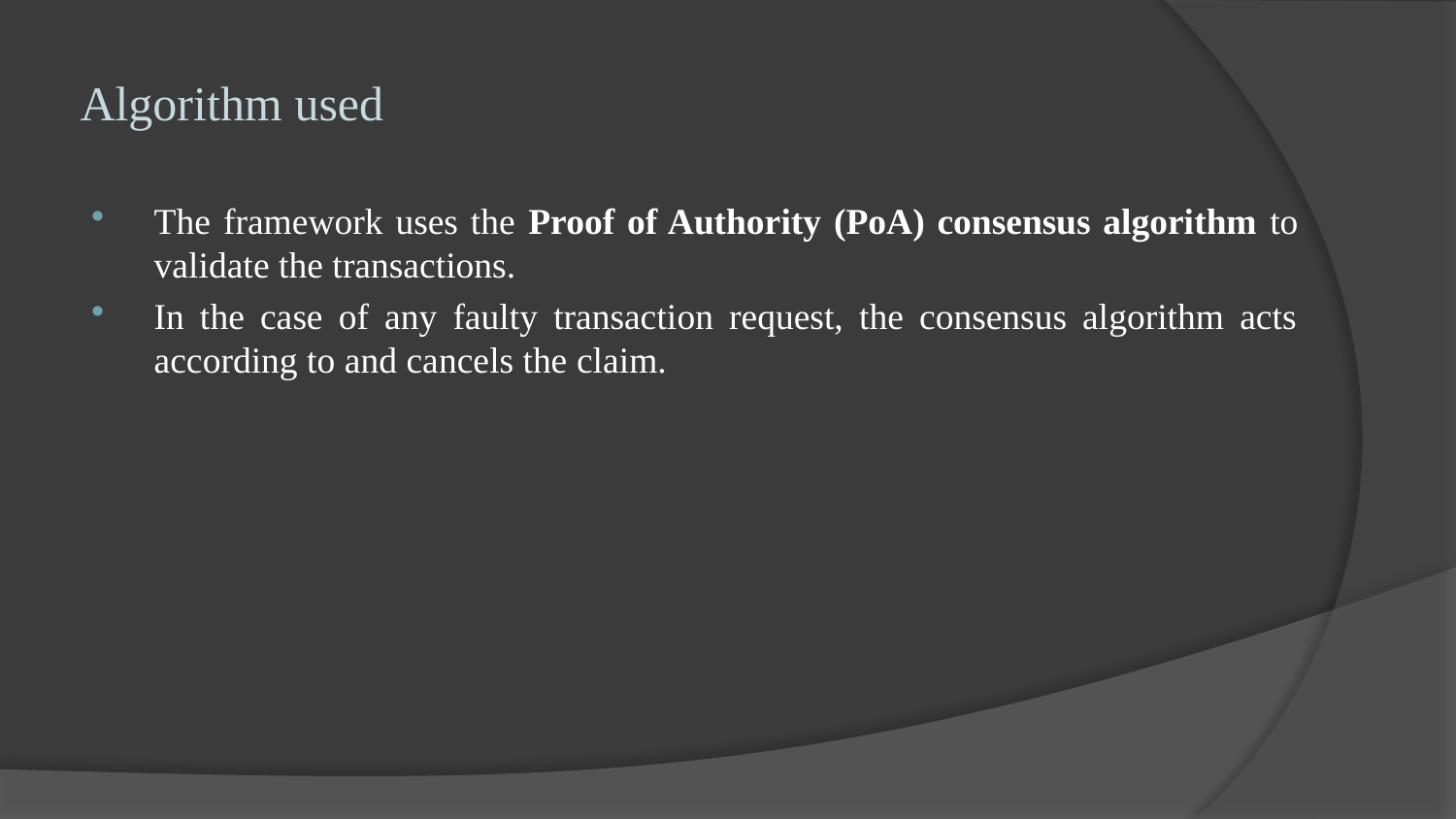

# Algorithm used
The framework uses the Proof of Authority (PoA) consensus algorithm to validate the transactions.
In the case of any faulty transaction request, the consensus algorithm acts according to and cancels the claim.